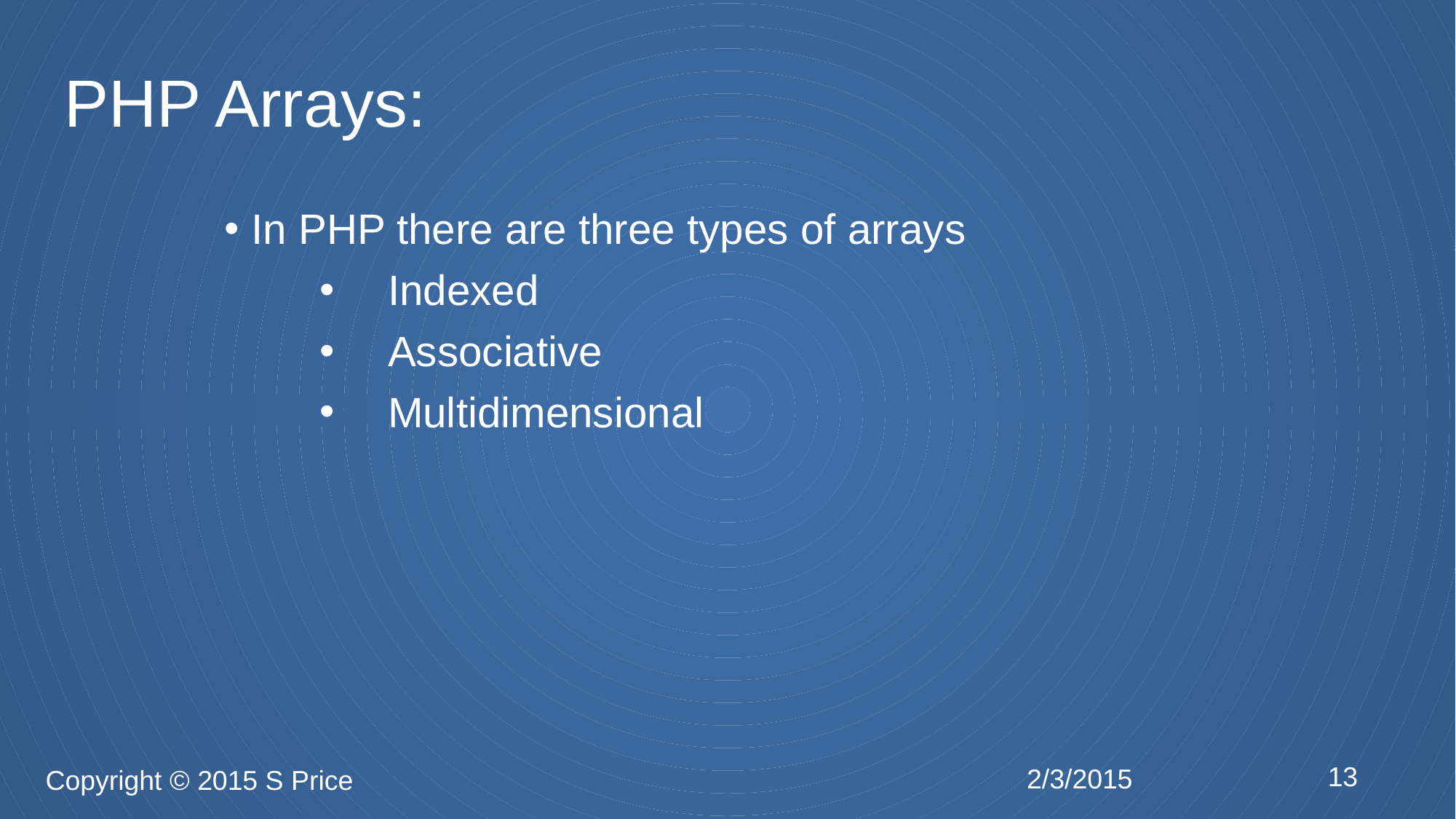

# PHP Arrays:

In PHP there are three types of arrays
Indexed
Associative
Multidimensional

13
2/3/2015
Copyright © 2015 S Price